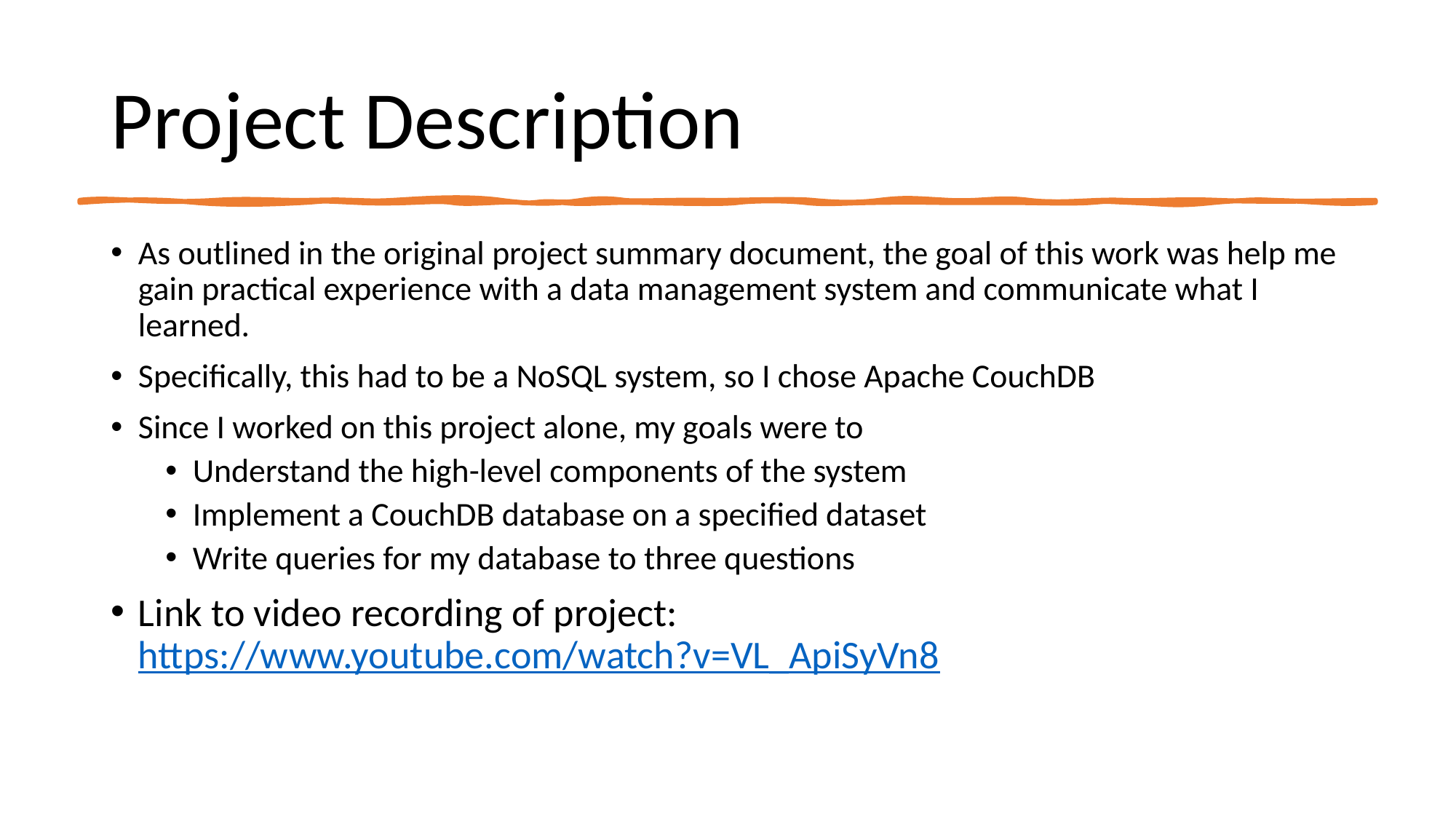

# Project Description

As outlined in the original project summary document, the goal of this work was help me gain practical experience with a data management system and communicate what I learned.
Specifically, this had to be a NoSQL system, so I chose Apache CouchDB
Since I worked on this project alone, my goals were to
Understand the high-level components of the system
Implement a CouchDB database on a specified dataset
Write queries for my database to three questions
Link to video recording of project: https://www.youtube.com/watch?v=VL_ApiSyVn8